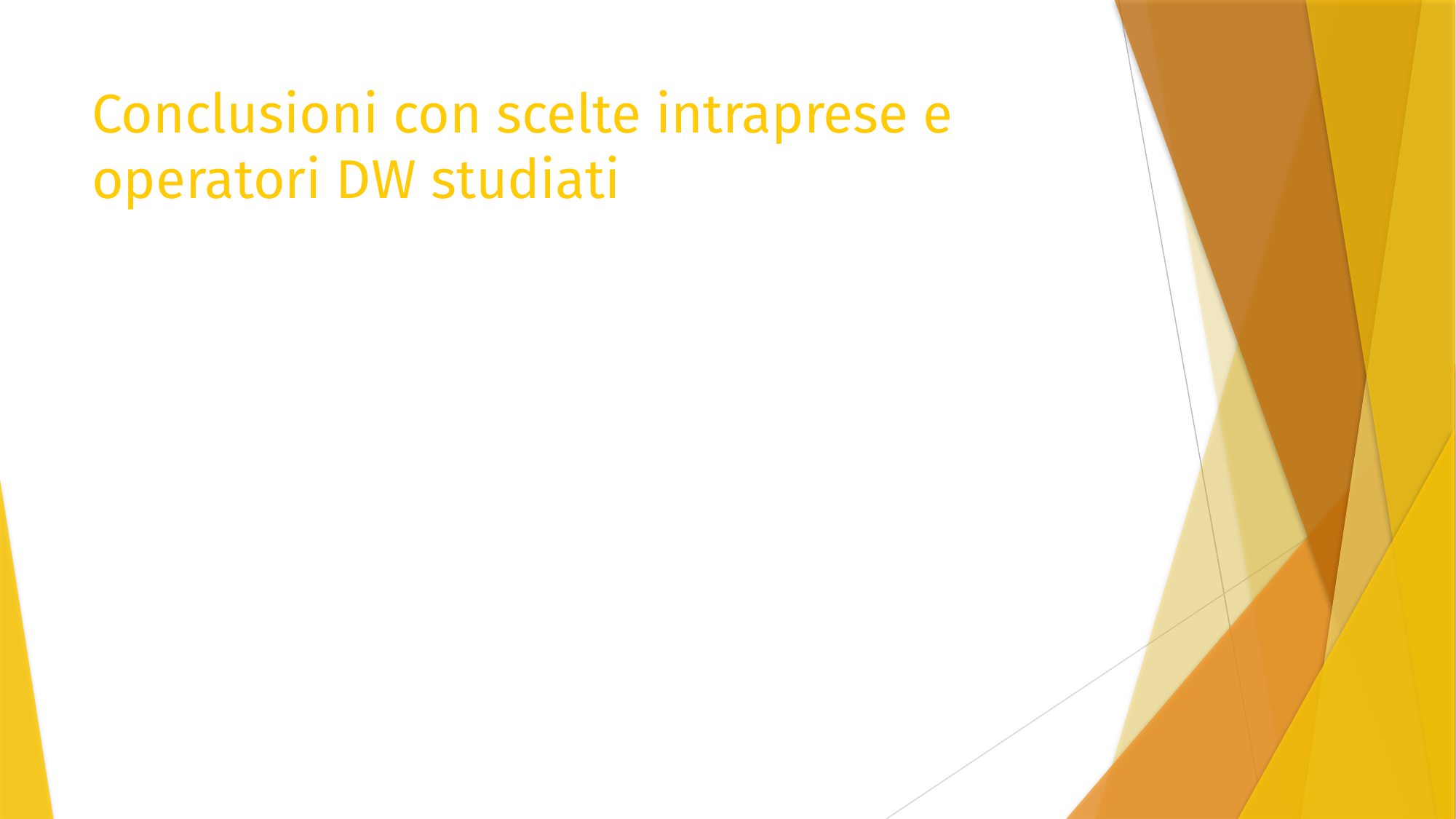

# Conclusioni con scelte intraprese e operatori DW studiati